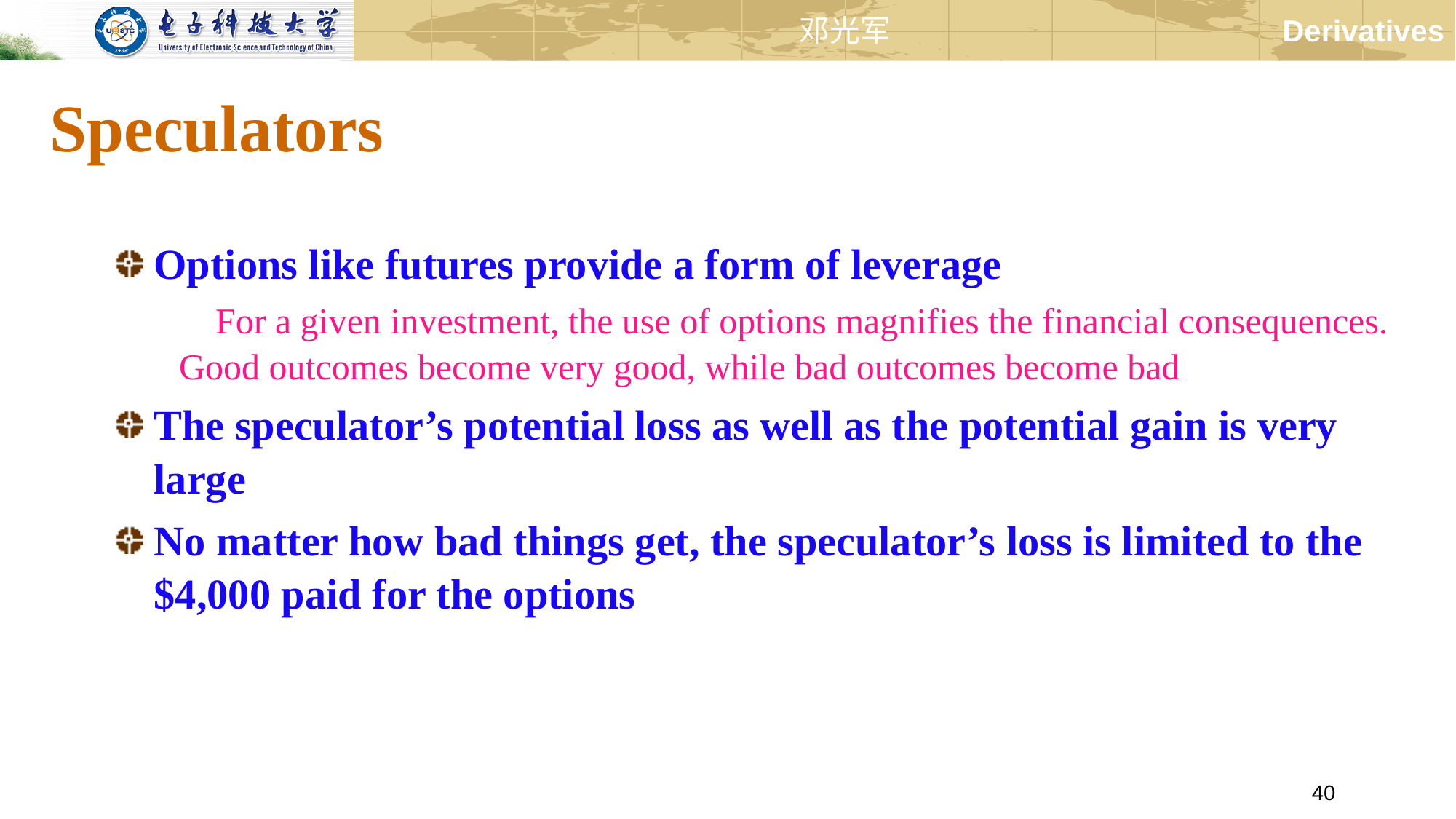

# Speculators
Options like futures provide a form of leverage
For a given investment, the use of options magnifies the financial consequences. Good outcomes become very good, while bad outcomes become bad
The speculator’s potential loss as well as the potential gain is very large
No matter how bad things get, the speculator’s loss is limited to the $4,000 paid for the options